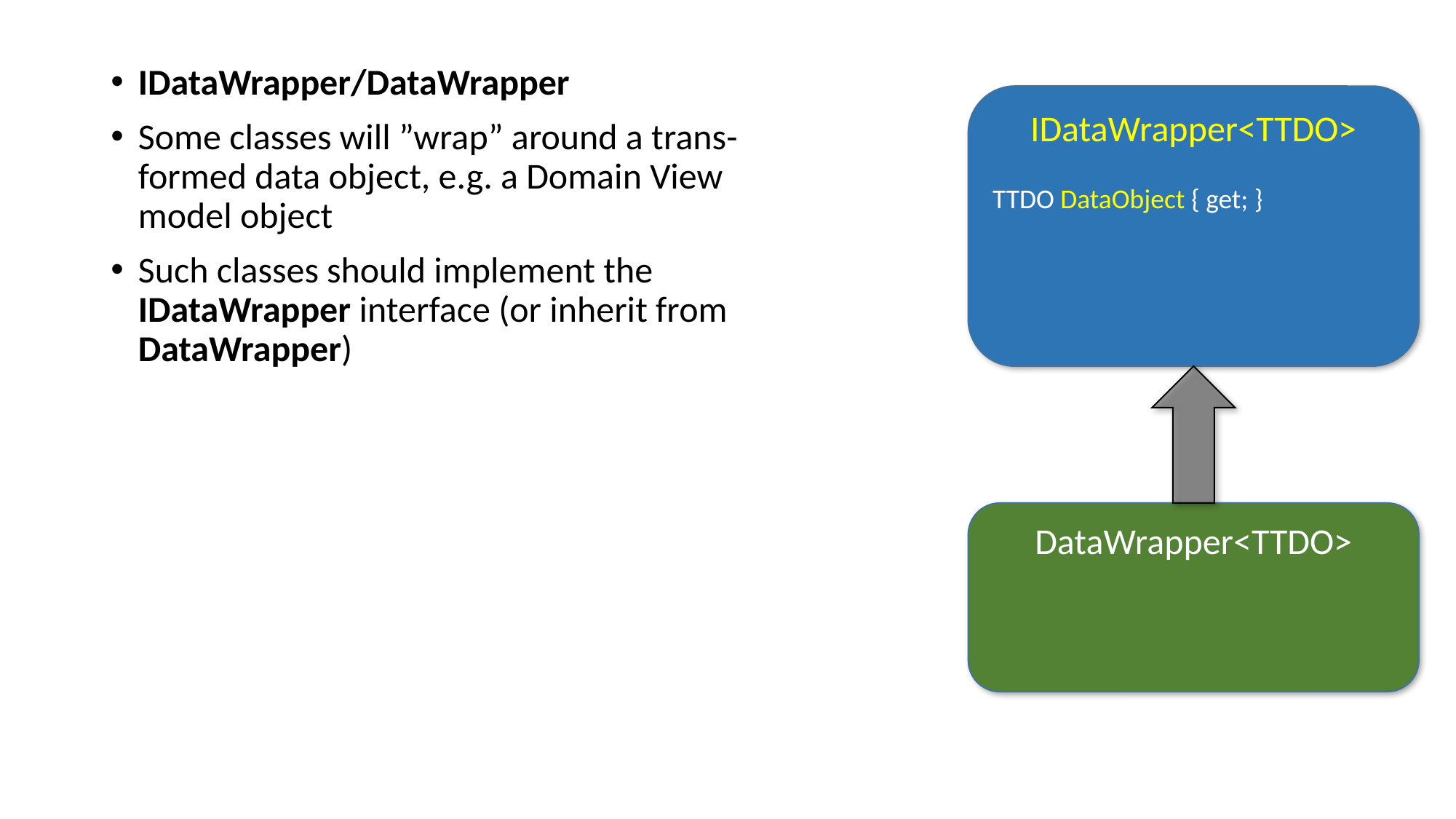

IDataWrapper/DataWrapper
Some classes will ”wrap” around a trans-formed data object, e.g. a Domain View model object
Such classes should implement the IDataWrapper interface (or inherit from DataWrapper)
IDataWrapper<TTDO>

TTDO DataObject { get; }

DataWrapper<TTDO>